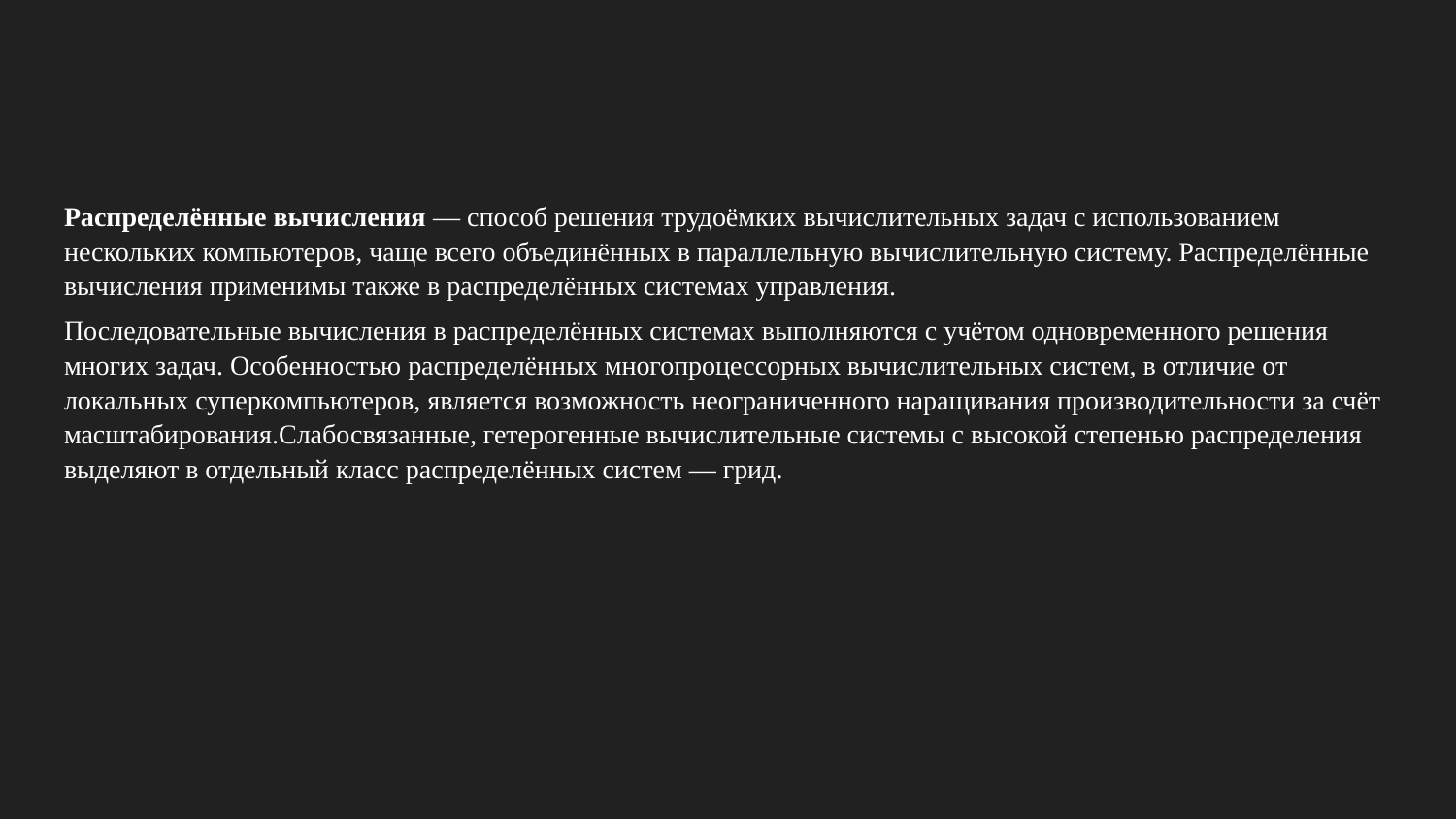

#
Распределённые вычисления — способ решения трудоёмких вычислительных задач с использованием нескольких компьютеров, чаще всего объединённых в параллельную вычислительную систему. Распределённые вычисления применимы также в распределённых системах управления.
Последовательные вычисления в распределённых системах выполняются с учётом одновременного решения многих задач. Особенностью распределённых многопроцессорных вычислительных систем, в отличие от локальных суперкомпьютеров, является возможность неограниченного наращивания производительности за счёт масштабирования.Слабосвязанные, гетерогенные вычислительные системы с высокой степенью распределения выделяют в отдельный класс распределённых систем — грид.